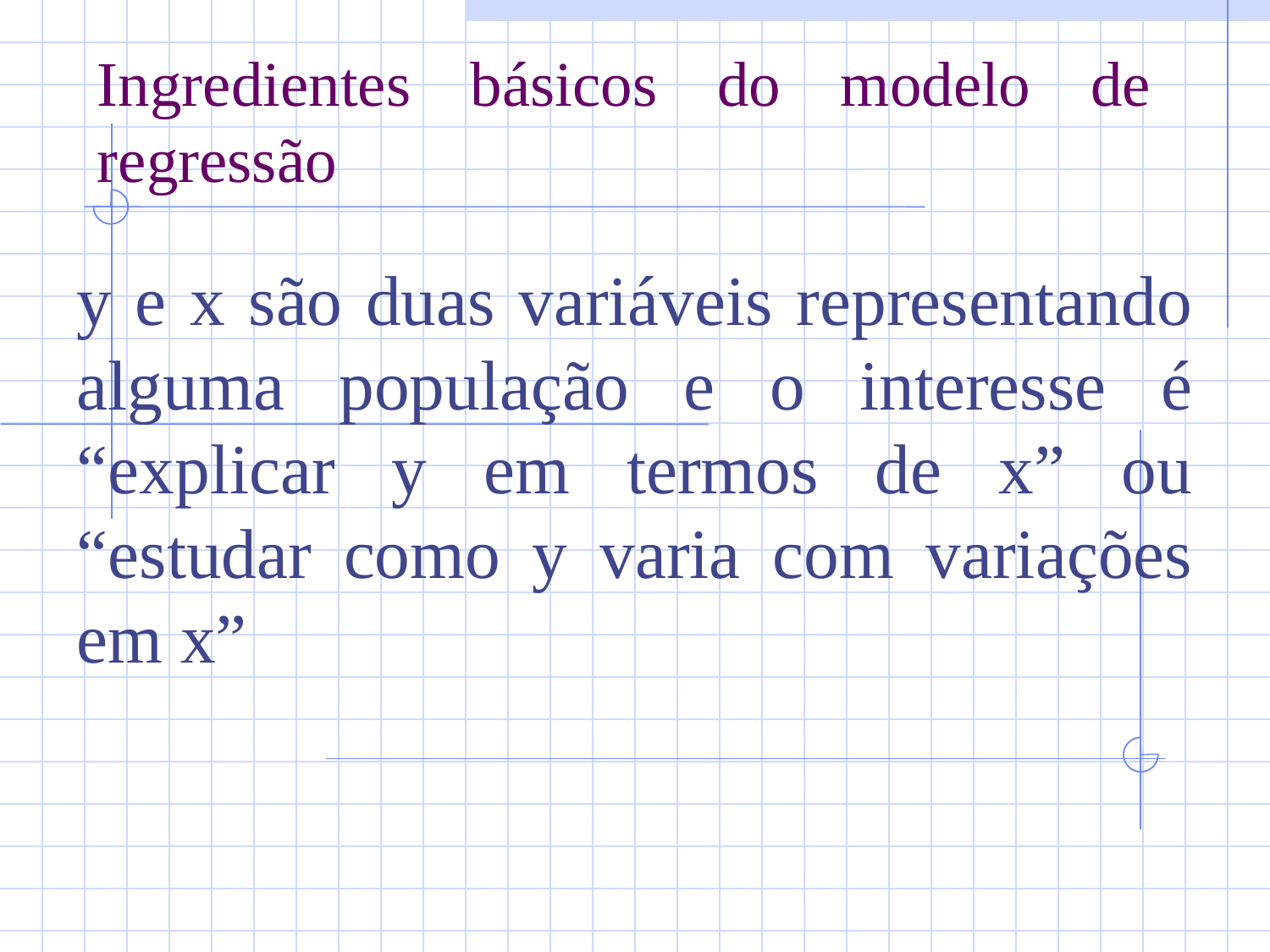

# Ingredientes básicos do modelo de regressão
y e x são duas variáveis representando alguma população e o interesse é “explicar y em termos de x” ou “estudar como y varia com variações em x”

2